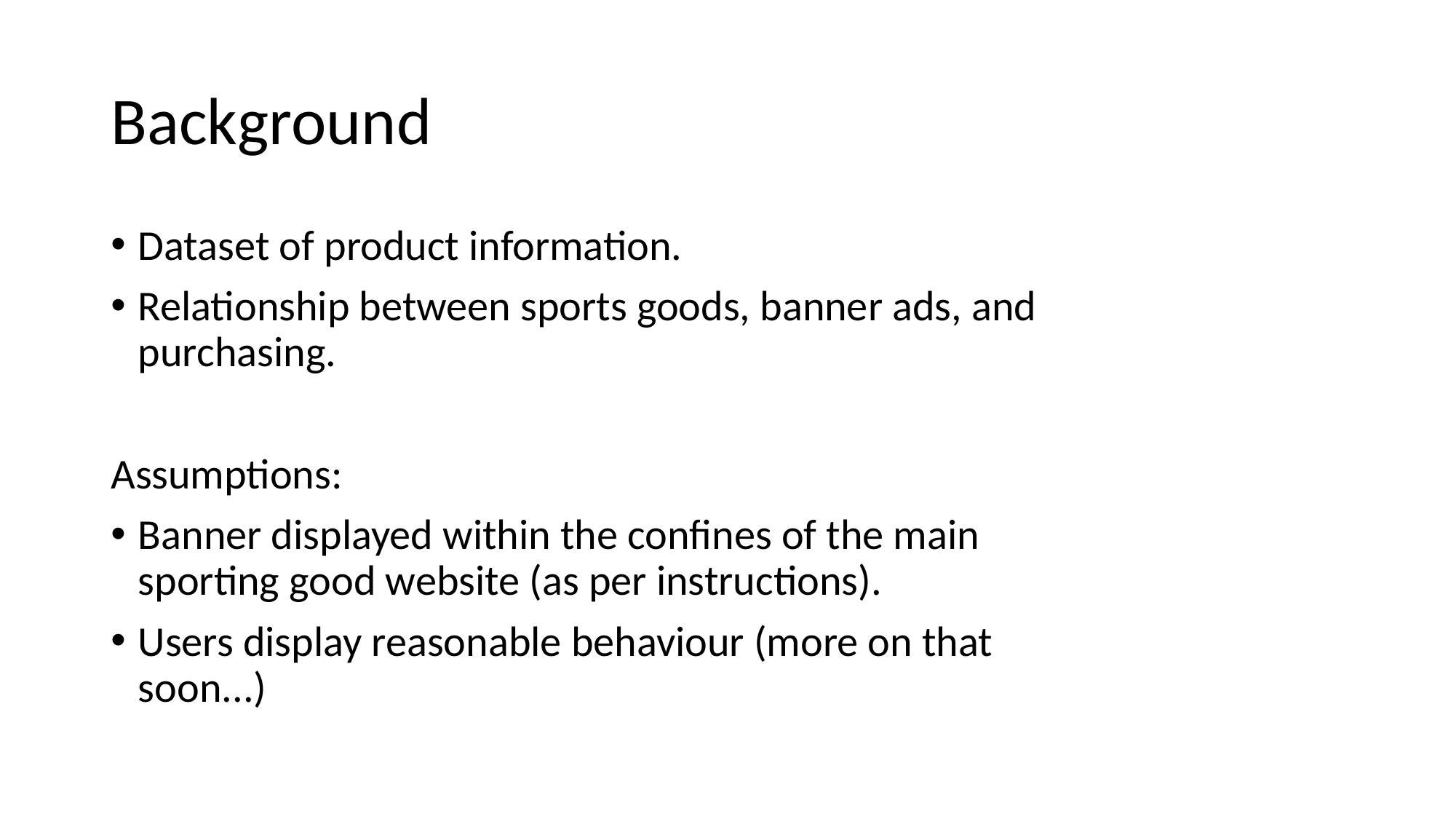

# Background
Dataset of product information.
Relationship between sports goods, banner ads, and purchasing.

Assumptions:
Banner displayed within the confines of the main sporting good website (as per instructions).
Users display reasonable behaviour (more on that soon...)